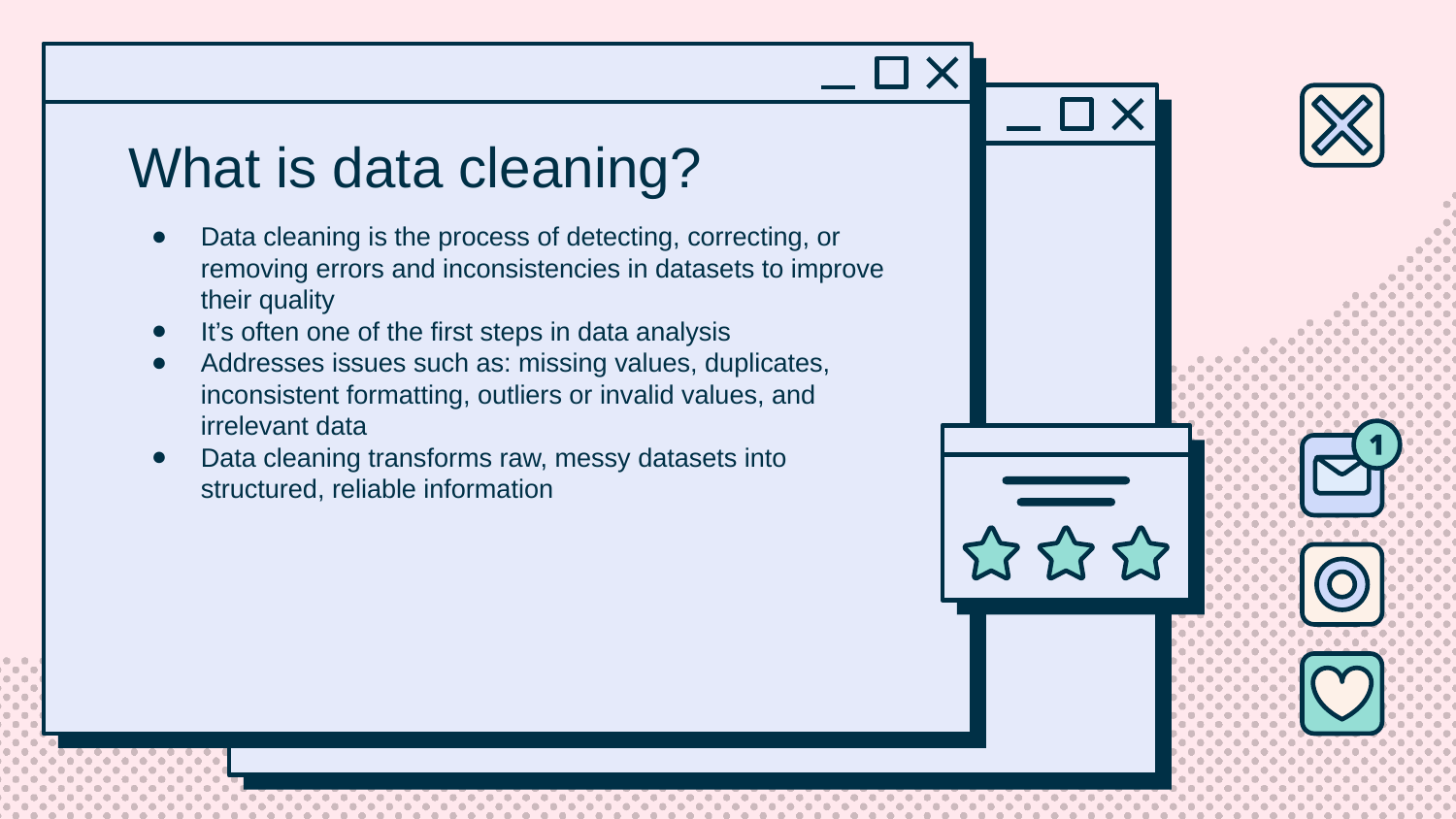

# What is data cleaning?
Data cleaning is the process of detecting, correcting, or removing errors and inconsistencies in datasets to improve their quality
It’s often one of the first steps in data analysis
Addresses issues such as: missing values, duplicates, inconsistent formatting, outliers or invalid values, and irrelevant data
Data cleaning transforms raw, messy datasets into structured, reliable information